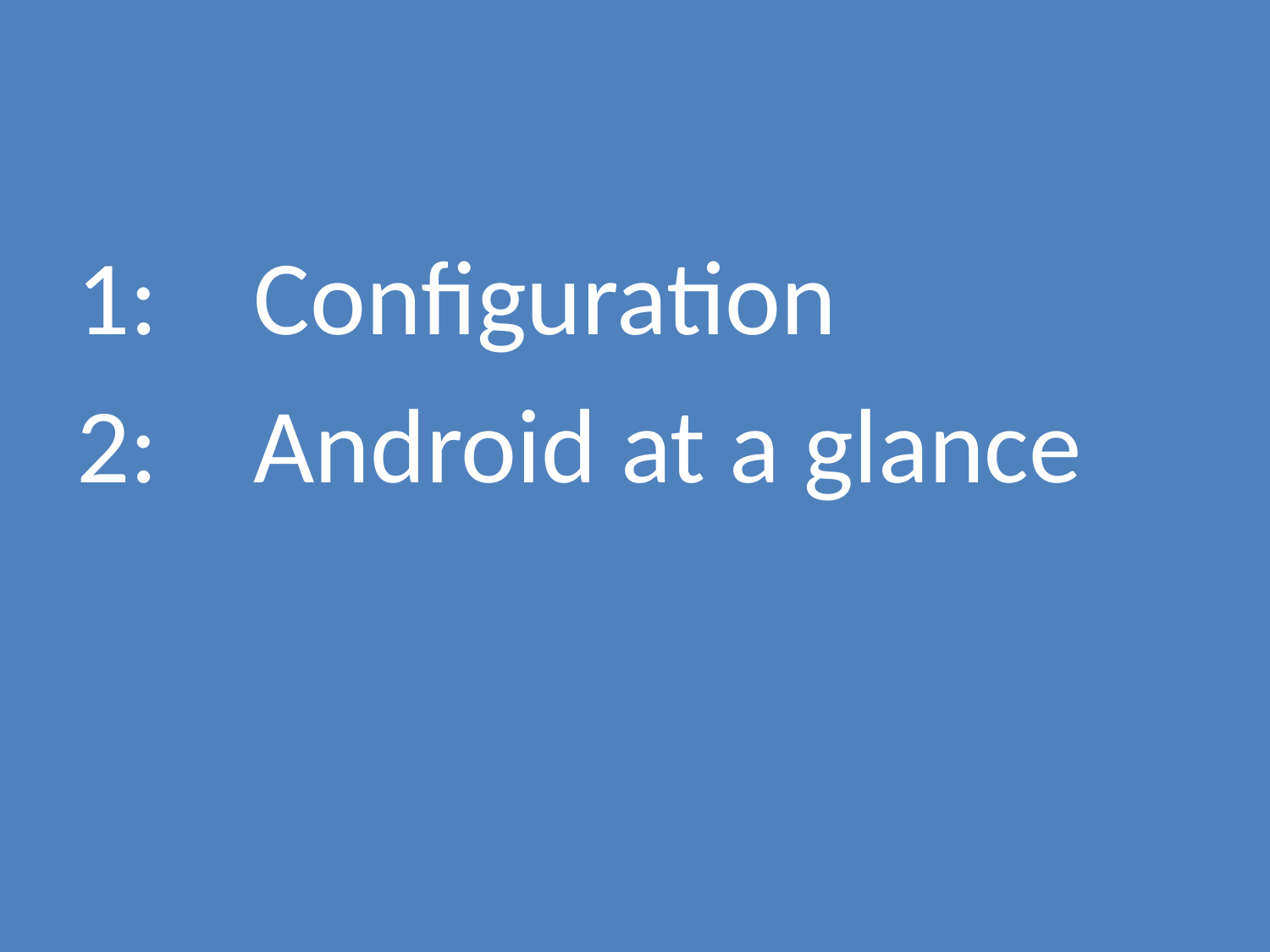

1:    Configuration
2:    Android at a glance